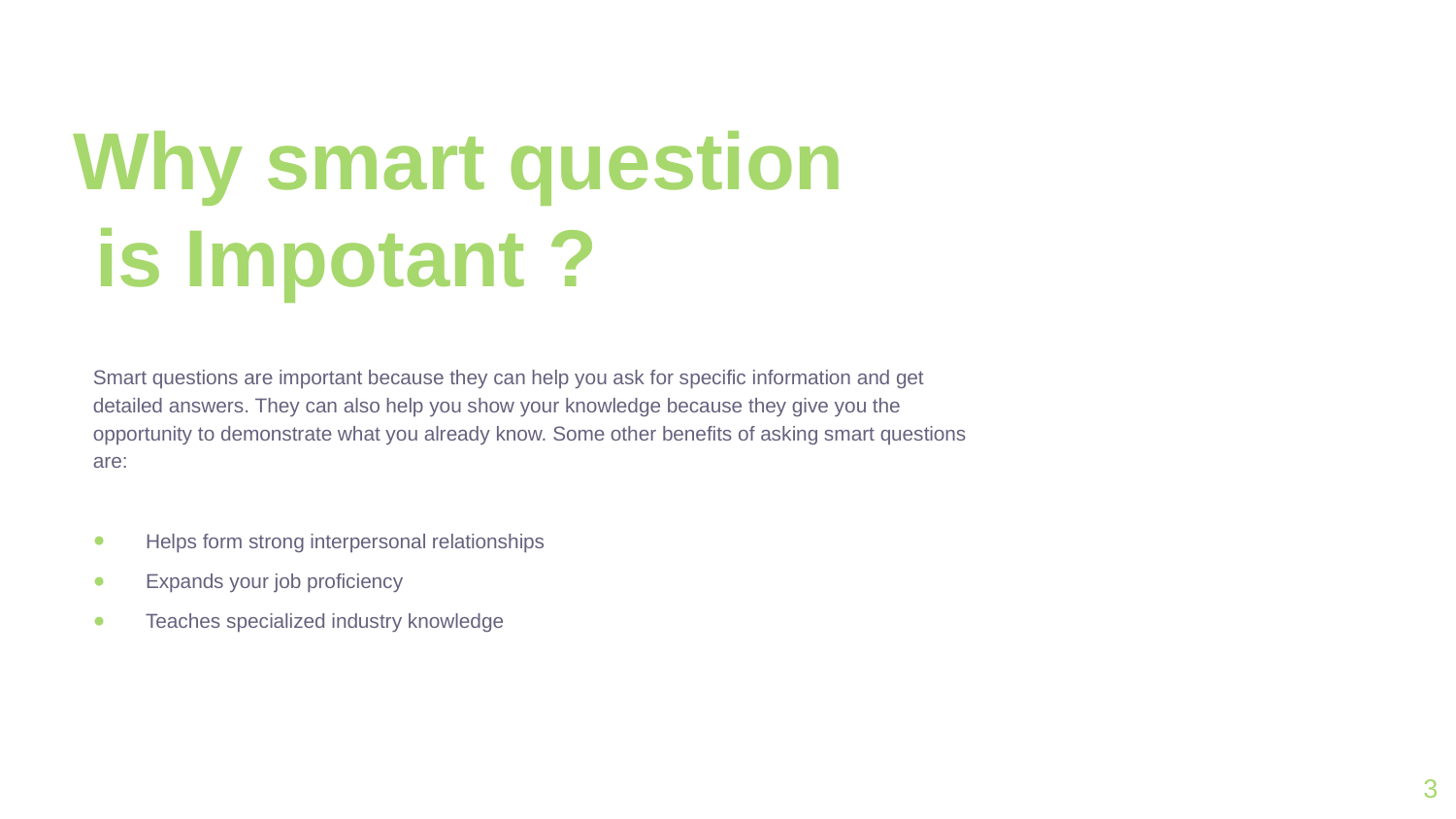

# Why smart question is Impotant ?
Smart questions are important because they can help you ask for specific information and get detailed answers. They can also help you show your knowledge because they give you the opportunity to demonstrate what you already know. Some other benefits of asking smart questions are:

Helps form strong interpersonal relationships
Expands your job proficiency
Teaches specialized industry knowledge
3